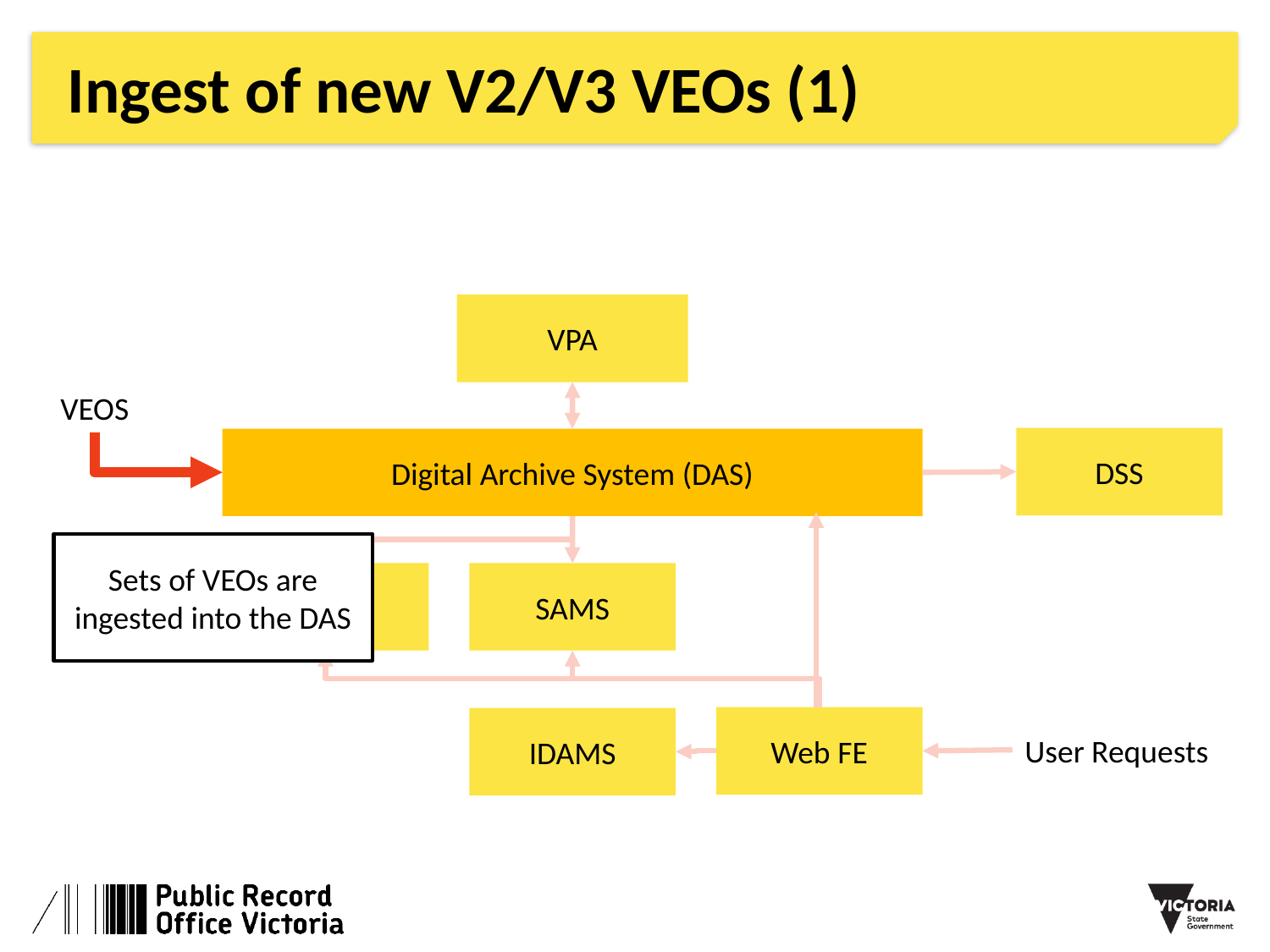

# Ingest of new V2/V3 VEOs (1)
VPA
VEOS
DSS
Digital Archive System (DAS)
Sets of VEOs are ingested into the DAS
AMS
SAMS
Web FE
IDAMS
User Requests